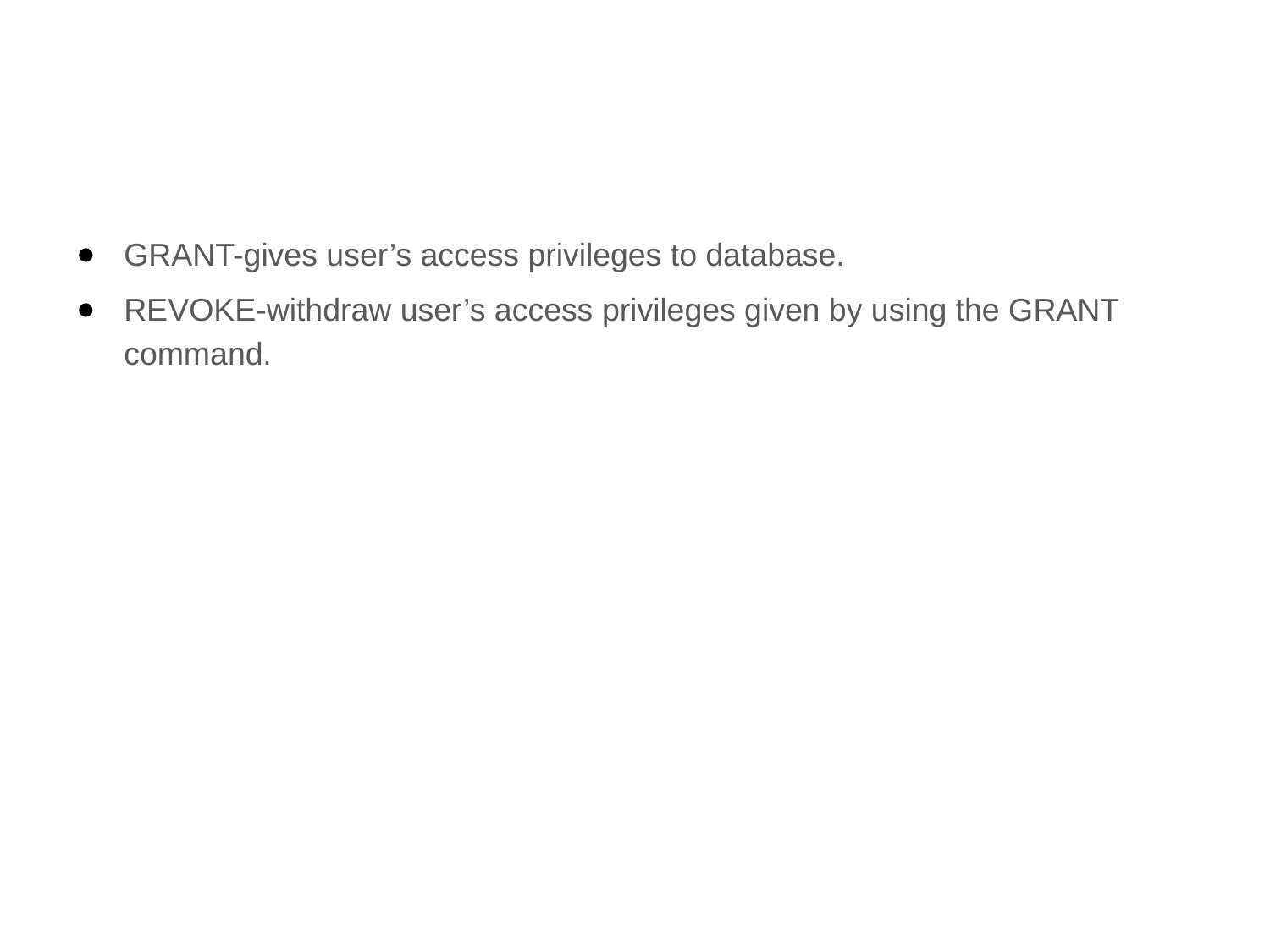

#
GRANT-gives user’s access privileges to database.
REVOKE-withdraw user’s access privileges given by using the GRANT command.